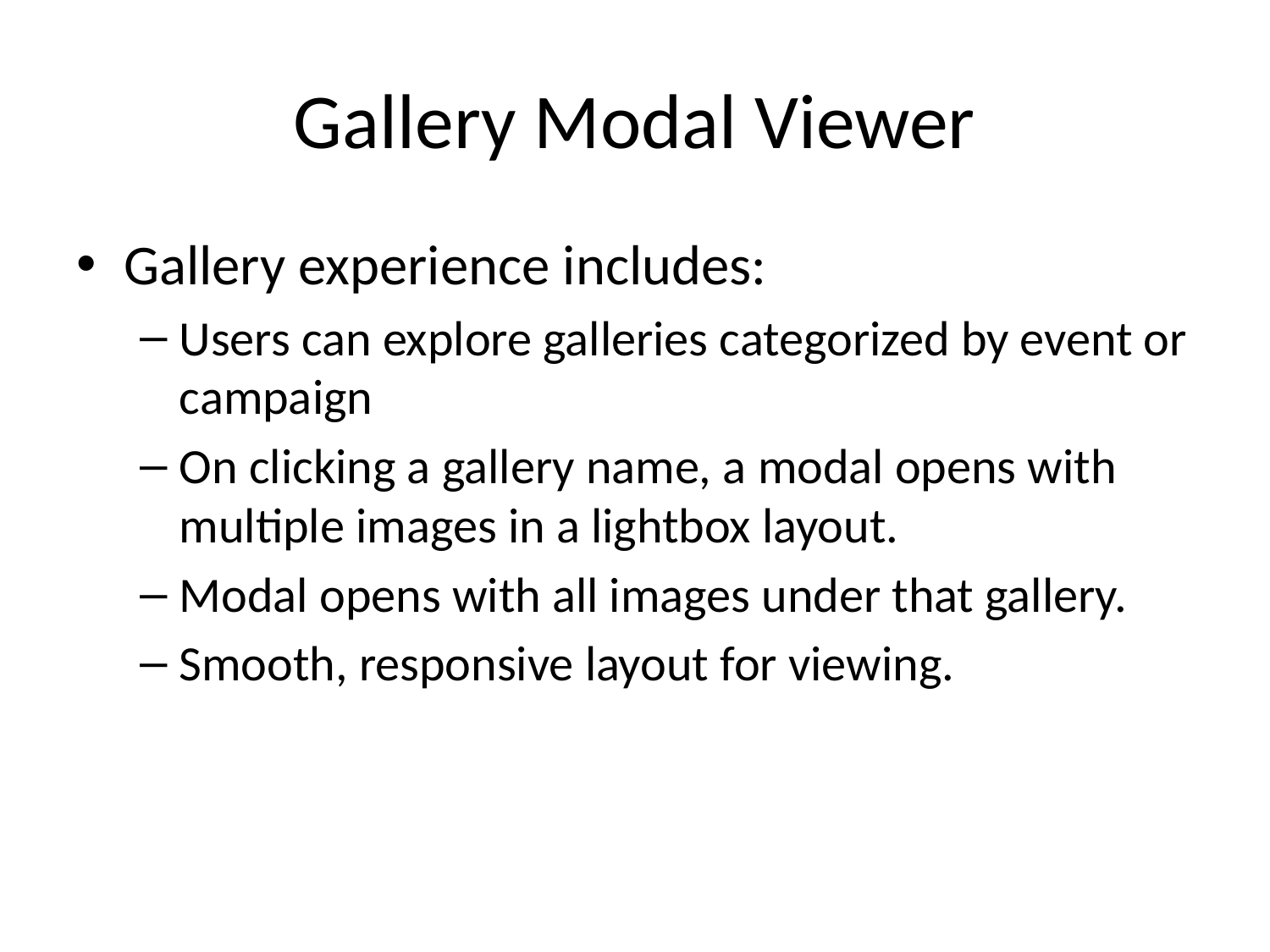

# Gallery Modal Viewer
Gallery experience includes:
Users can explore galleries categorized by event or campaign
On clicking a gallery name, a modal opens with multiple images in a lightbox layout.
Modal opens with all images under that gallery.
Smooth, responsive layout for viewing.